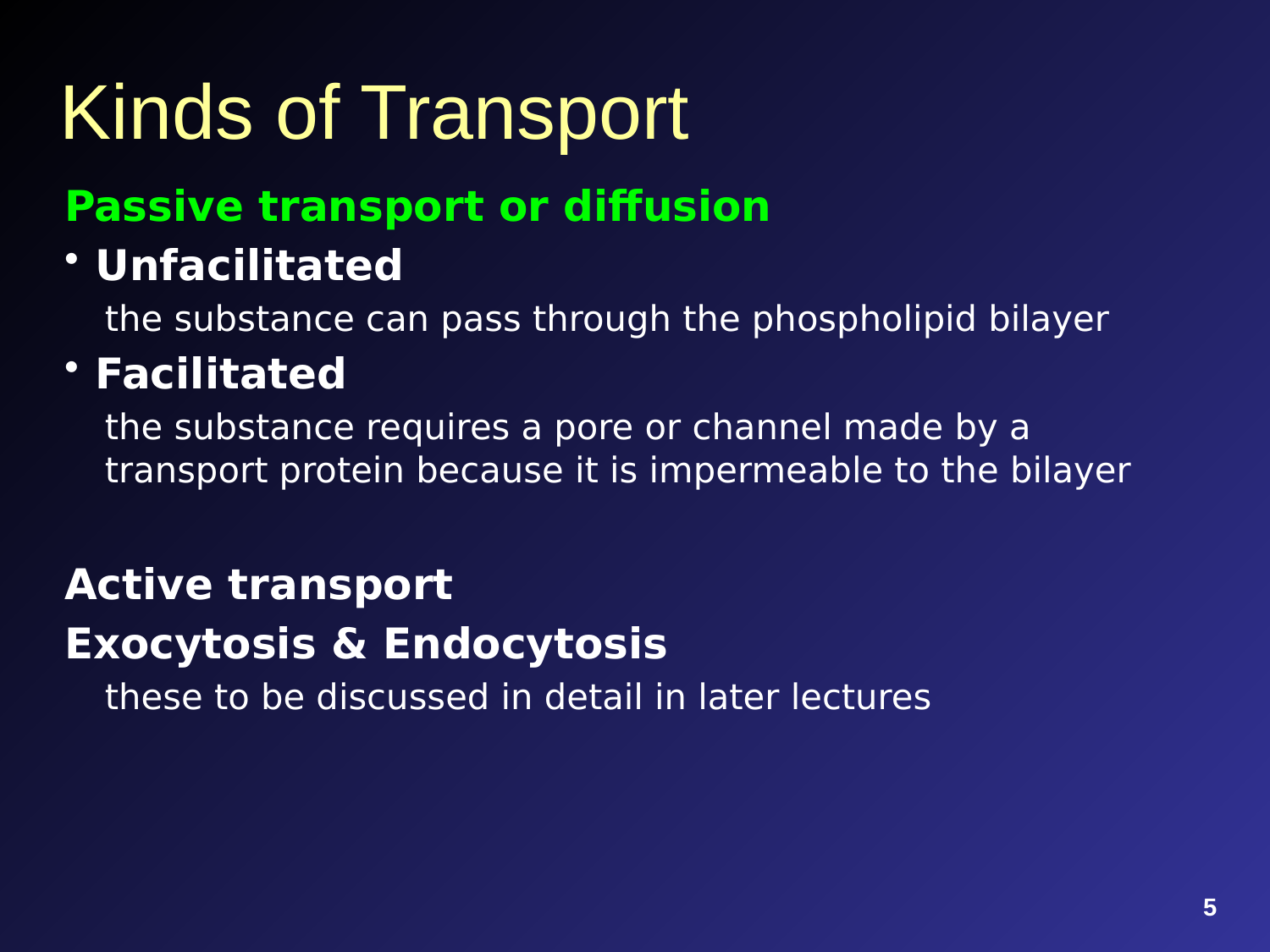

# Kinds of Transport
Passive transport or diffusion
Unfacilitated
the substance can pass through the phospholipid bilayer
Facilitated
the substance requires a pore or channel made by a transport protein because it is impermeable to the bilayer

Active transport
Exocytosis & Endocytosis
these to be discussed in detail in later lectures
5